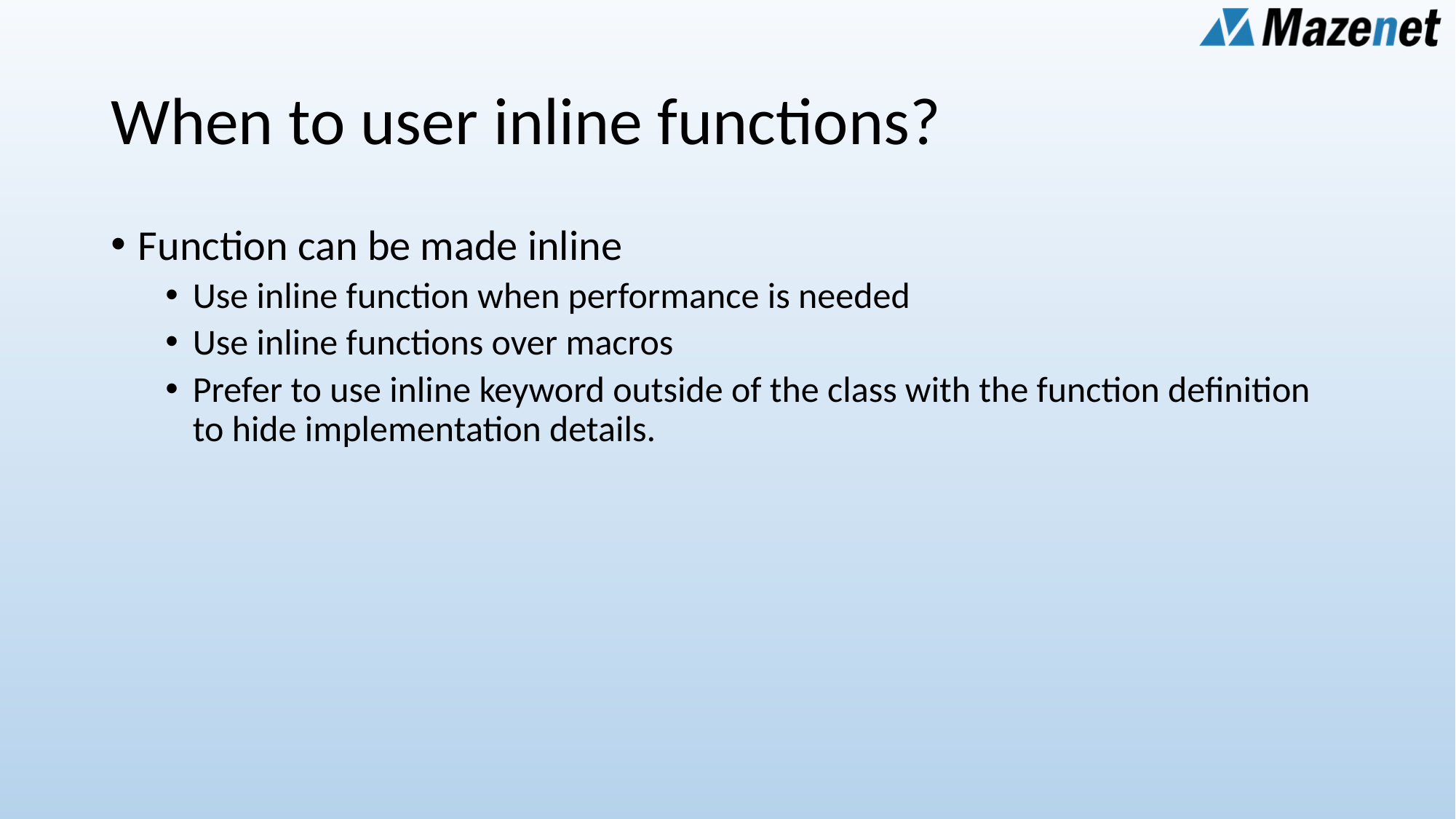

# When to user inline functions?
Function can be made inline
Use inline function when performance is needed
Use inline functions over macros
Prefer to use inline keyword outside of the class with the function definition to hide implementation details.